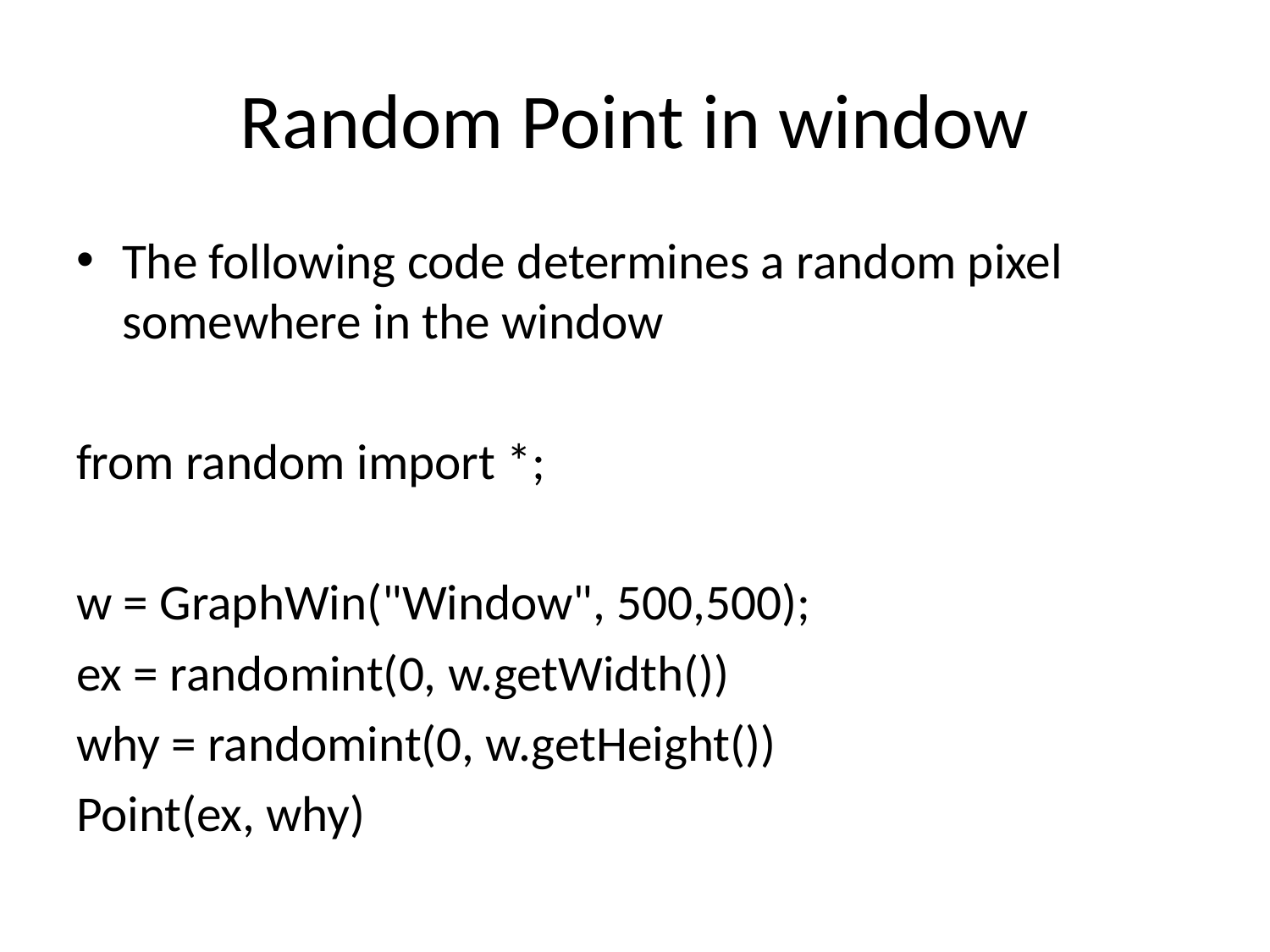

# Random Point in window
The following code determines a random pixel somewhere in the window

from random import *;

w = GraphWin("Window", 500,500);
ex = randomint(0, w.getWidth())
why = randomint(0, w.getHeight())
Point(ex, why)